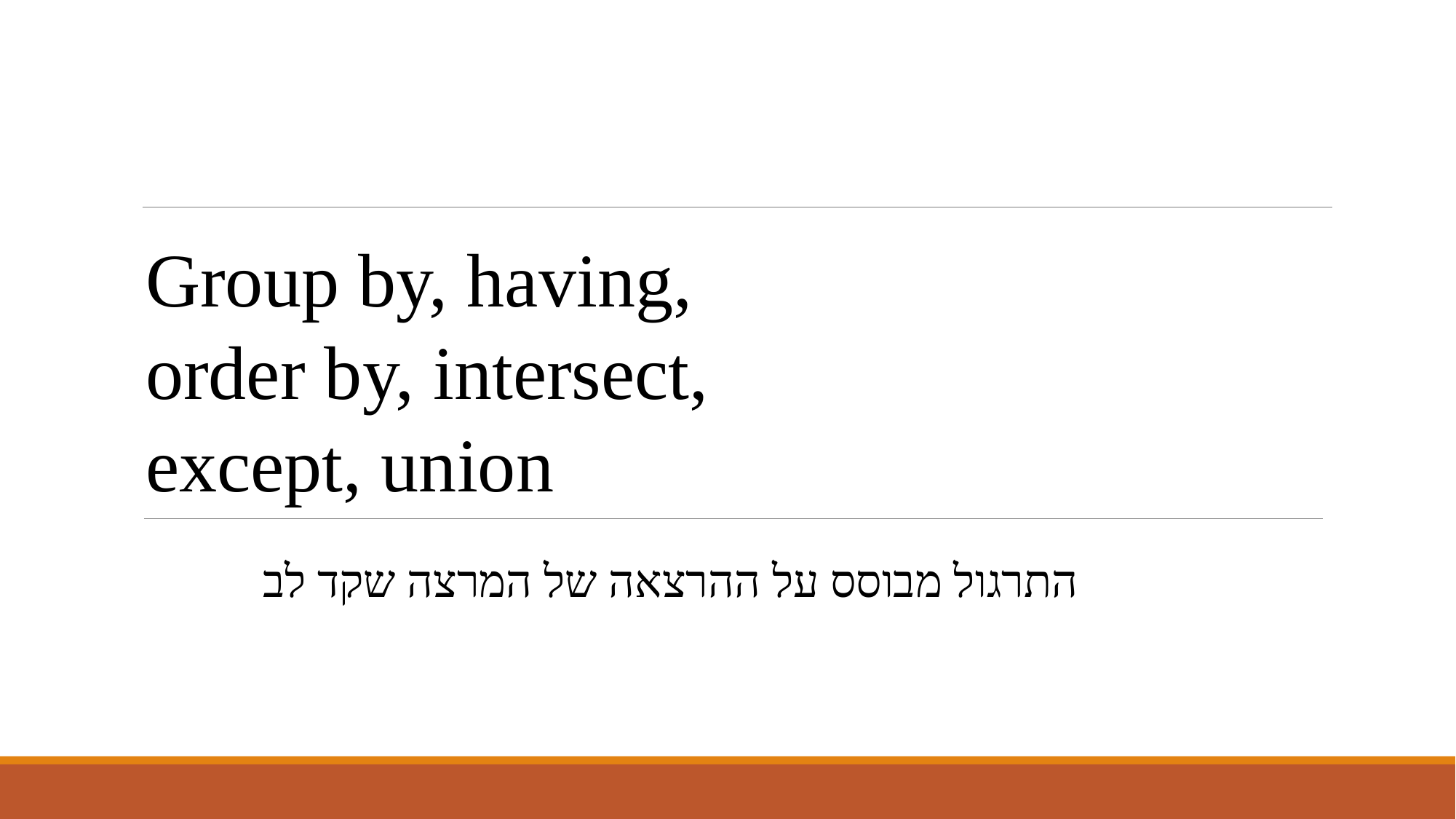

Group by, having,
order by, intersect,
except, union

התרגול מבוסס על ההרצאה של המרצה שקד לב